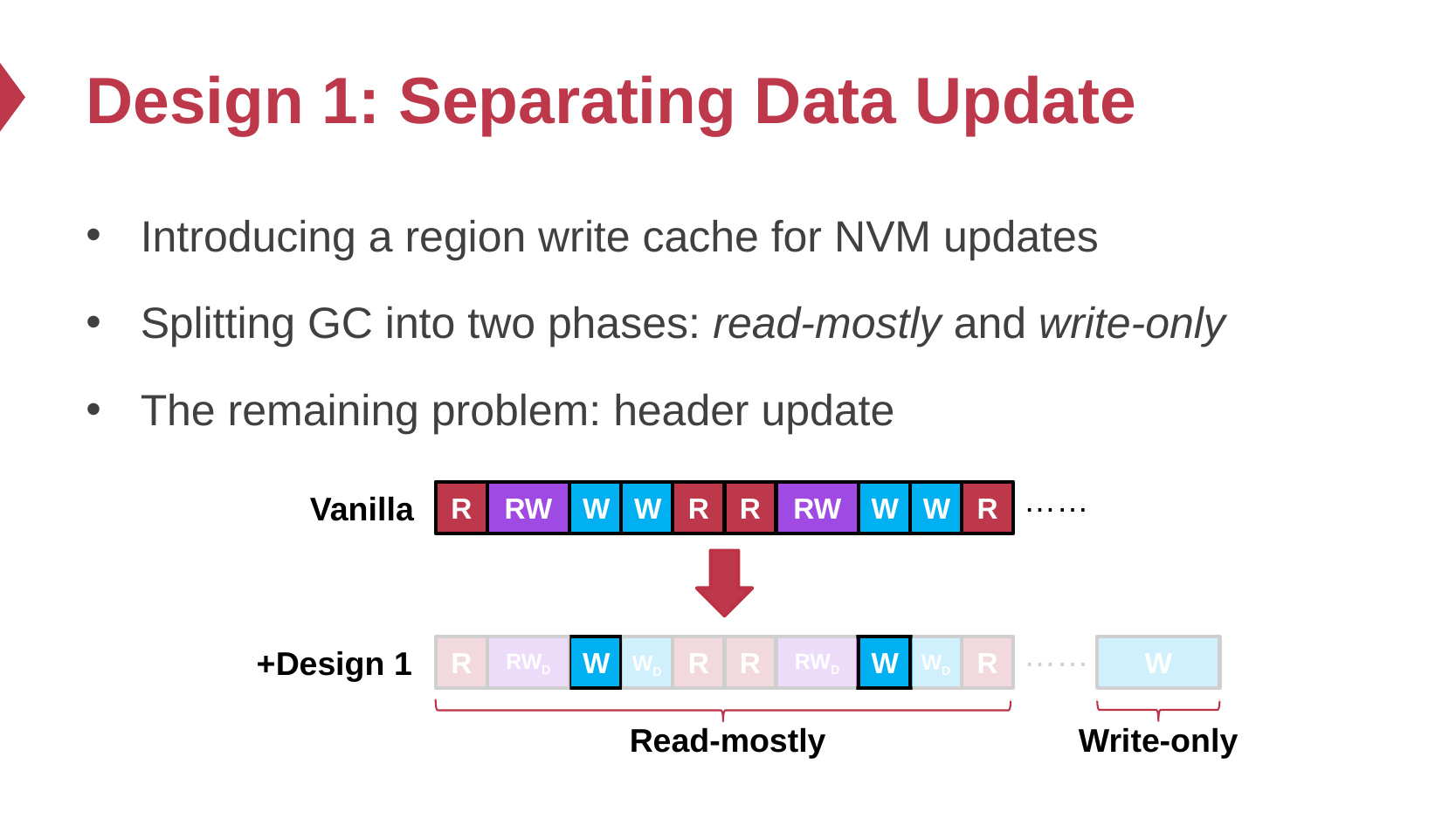

# Design 1: Separating Data Update
Introducing a region write cache for NVM updates
Splitting GC into two phases: read-mostly and write-only
The remaining problem: header update

……
Vanilla
R
RW
W
W
R
R
RW
W
W
R

……
+Design 1
R
RWD
W

R
R
RWD
W

R
W
WD
WD

Read-mostly
Write-only